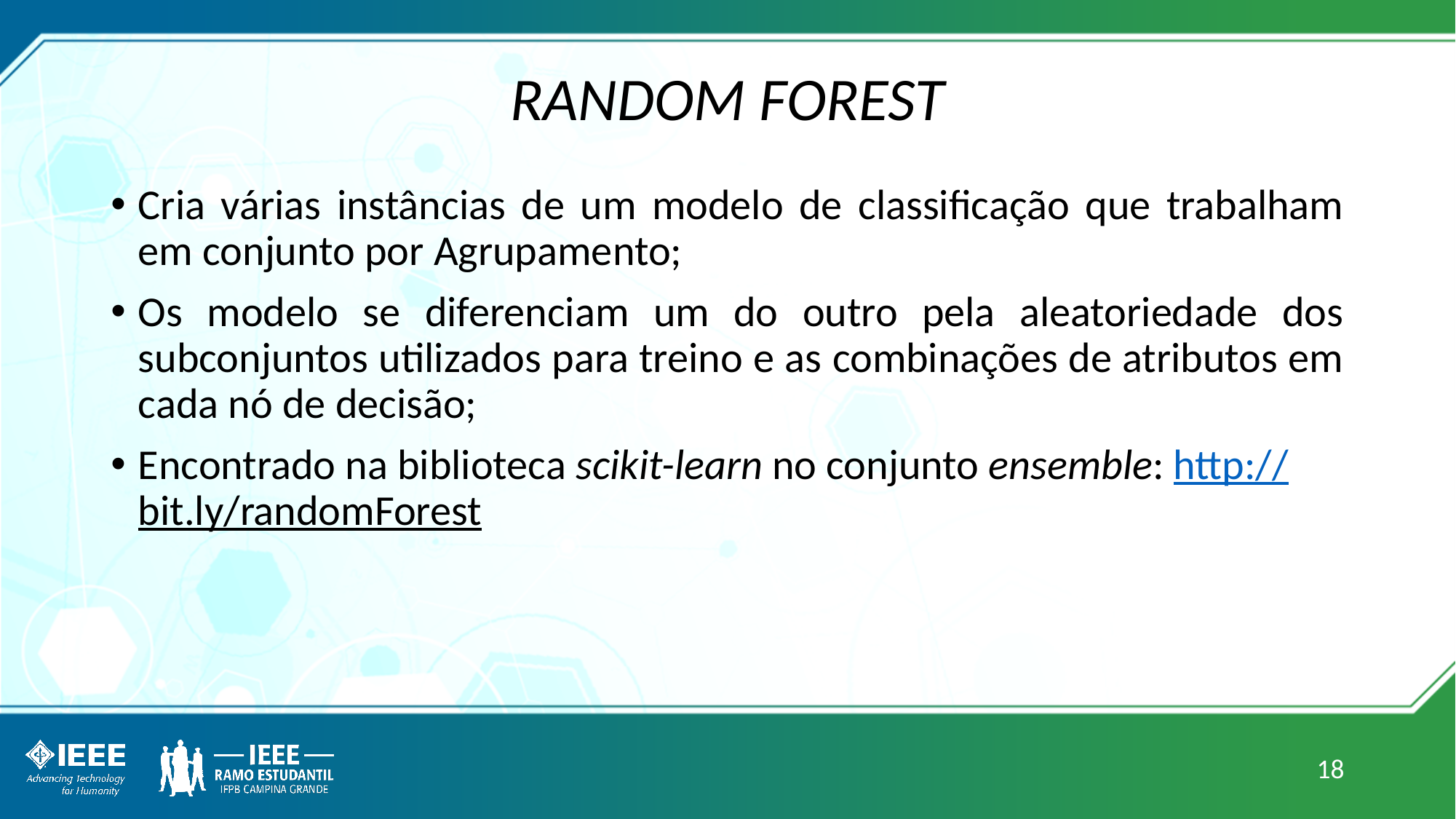

# RANDOM FOREST
Cria várias instâncias de um modelo de classificação que trabalham em conjunto por Agrupamento;
Os modelo se diferenciam um do outro pela aleatoriedade dos subconjuntos utilizados para treino e as combinações de atributos em cada nó de decisão;
Encontrado na biblioteca scikit-learn no conjunto ensemble: http://bit.ly/randomForest
18